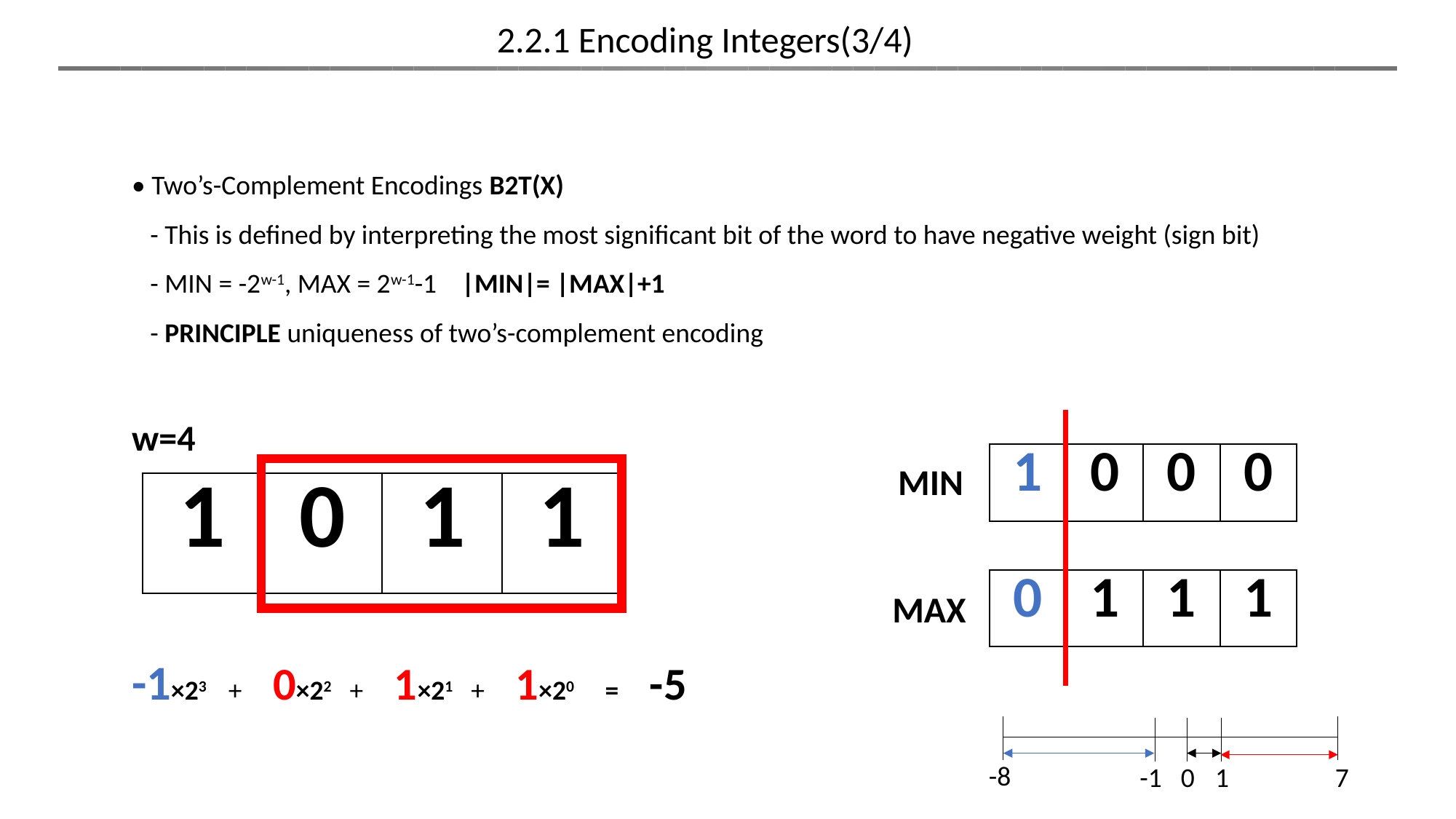

2.2.1 Encoding Integers(3/4)

• Two’s-Complement Encodings B2T(X)
   - This is defined by interpreting the most significant bit of the word to have negative weight (sign bit)
   - MIN = -2w-1, MAX = 2w-1-1    |MIN|= |MAX|+1
   - PRINCIPLE uniqueness of two’s-complement encoding

w=4
| 1 | 0 | 0 | 0 |
| --- | --- | --- | --- |
MIN

| 1 | 0 | 1 | 1 |
| --- | --- | --- | --- |
| 0 | 1 | 1 | 1 |
| --- | --- | --- | --- |
MAX
-1×23      +     0×22     +     1×21     +     1×20     =     -5
-8
7
-1
0
1